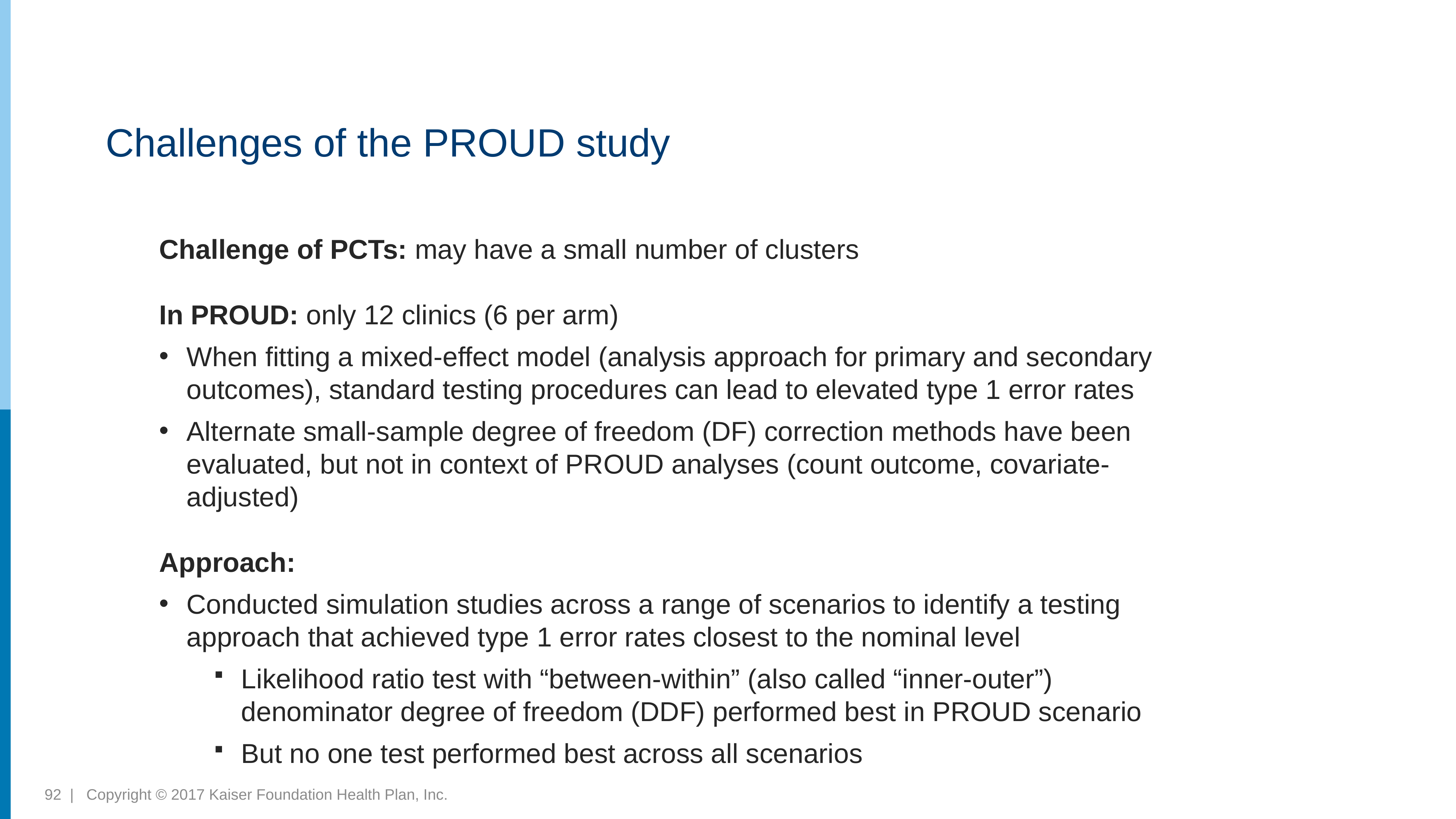

# Challenges of the PROUD study
Challenge of PCTs: may have a small number of clusters

In PROUD: only 12 clinics (6 per arm)
When fitting a mixed-effect model (analysis approach for primary and secondary outcomes), standard testing procedures can lead to elevated type 1 error rates
Alternate small-sample degree of freedom (DF) correction methods have been evaluated, but not in context of PROUD analyses (count outcome, covariate-adjusted)

Approach:
Conducted simulation studies across a range of scenarios to identify a testing approach that achieved type 1 error rates closest to the nominal level
Likelihood ratio test with “between-within” (also called “inner-outer”) denominator degree of freedom (DDF) performed best in PROUD scenario
But no one test performed best across all scenarios